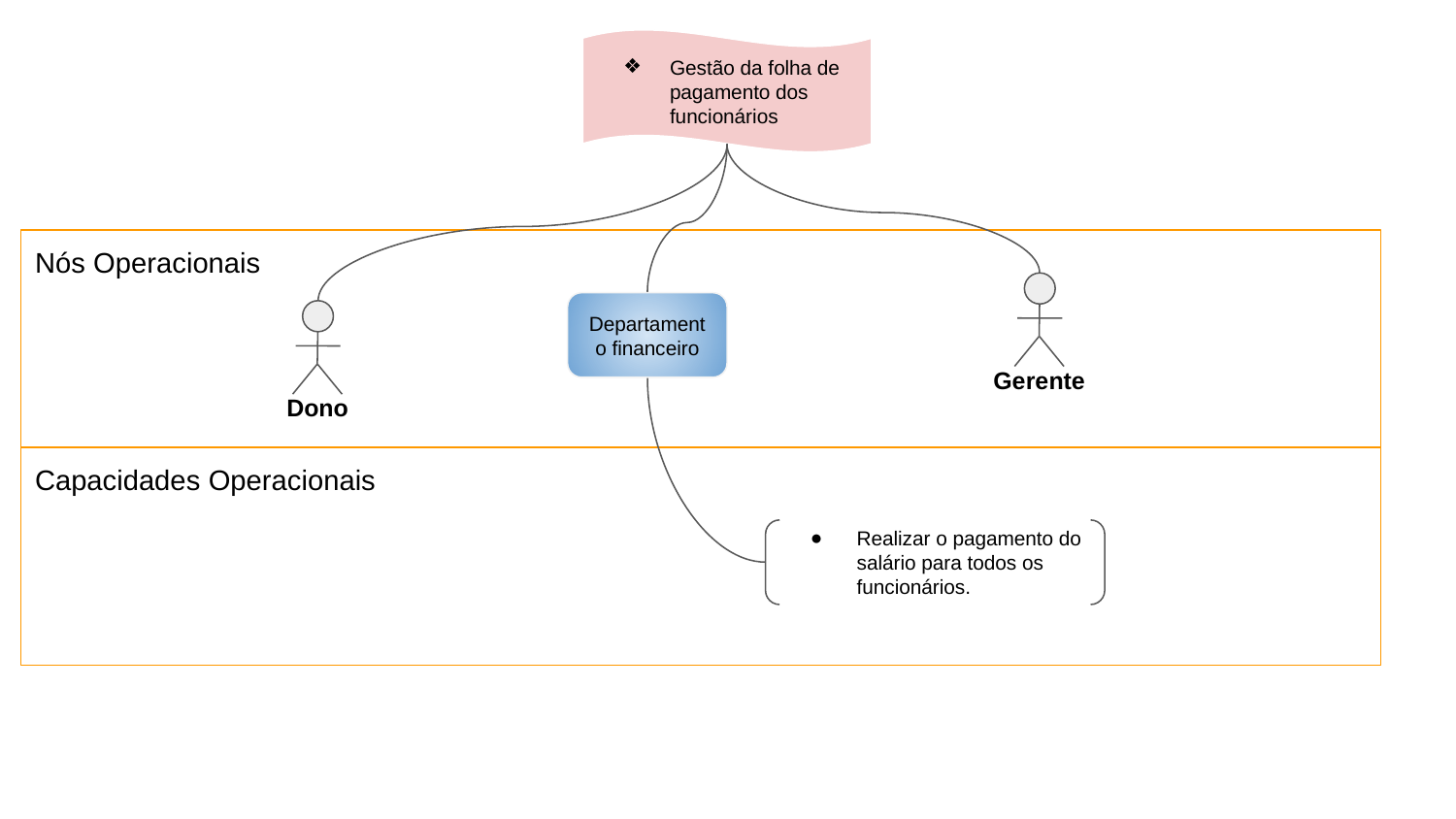

Gestão da folha de pagamento dos funcionários

Nós Operacionais

Gerente
Departamento financeiro

Dono

Capacidades Operacionais
Realizar o pagamento do salário para todos os funcionários.